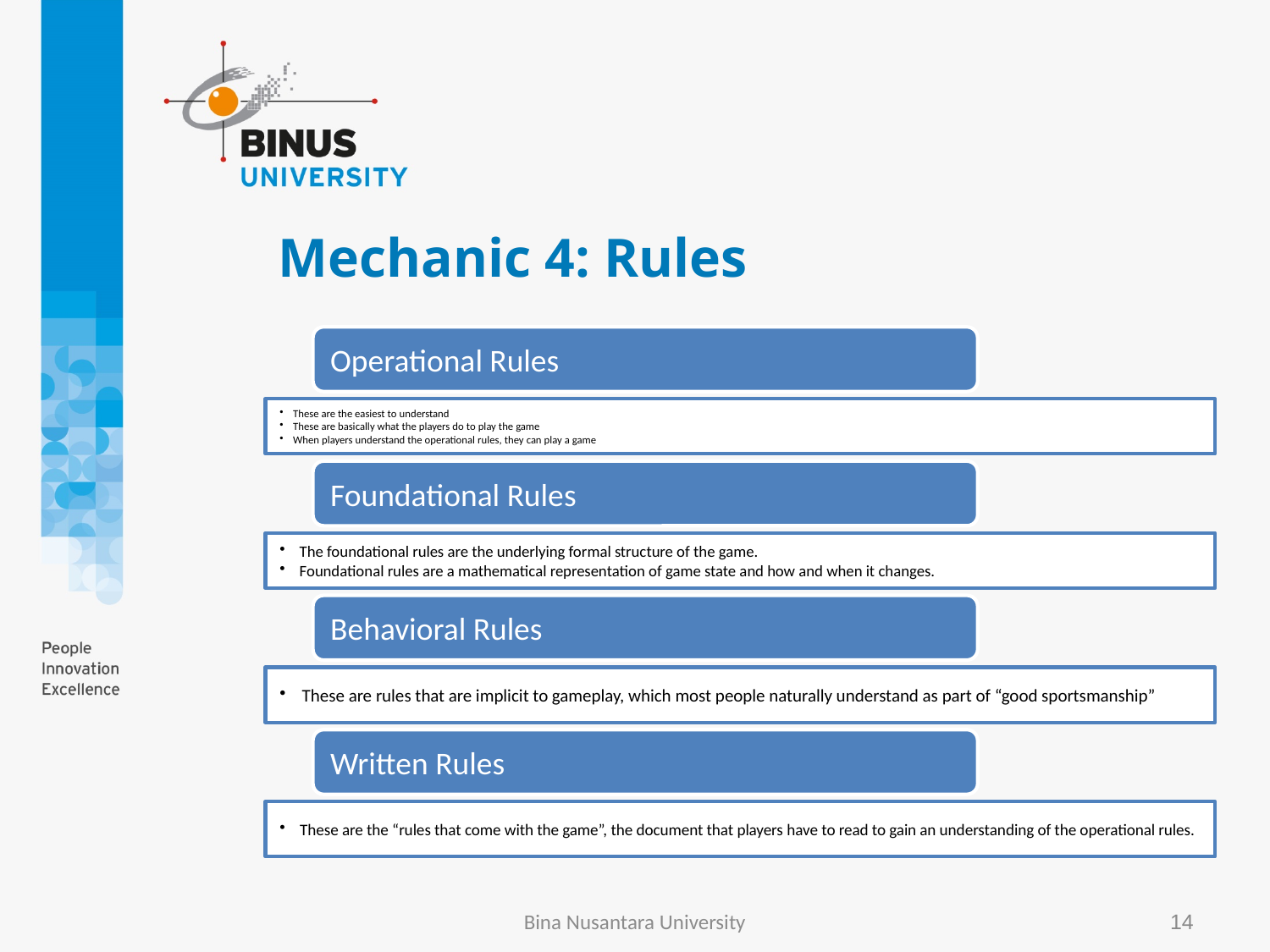

# Mechanic 4: Rules
Operational Rules
Foundational Rules
Behavioral Rules
These are the easiest to understand
These are basically what the players do to play the game
When players understand the operational rules, they can play a game
The foundational rules are the underlying formal structure of the game.
Foundational rules are a mathematical representation of game state and how and when it changes.
These are rules that are implicit to gameplay, which most people naturally understand as part of “good sportsmanship”
Written Rules
These are the “rules that come with the game”, the document that players have to read to gain an understanding of the operational rules.
Bina Nusantara University
14